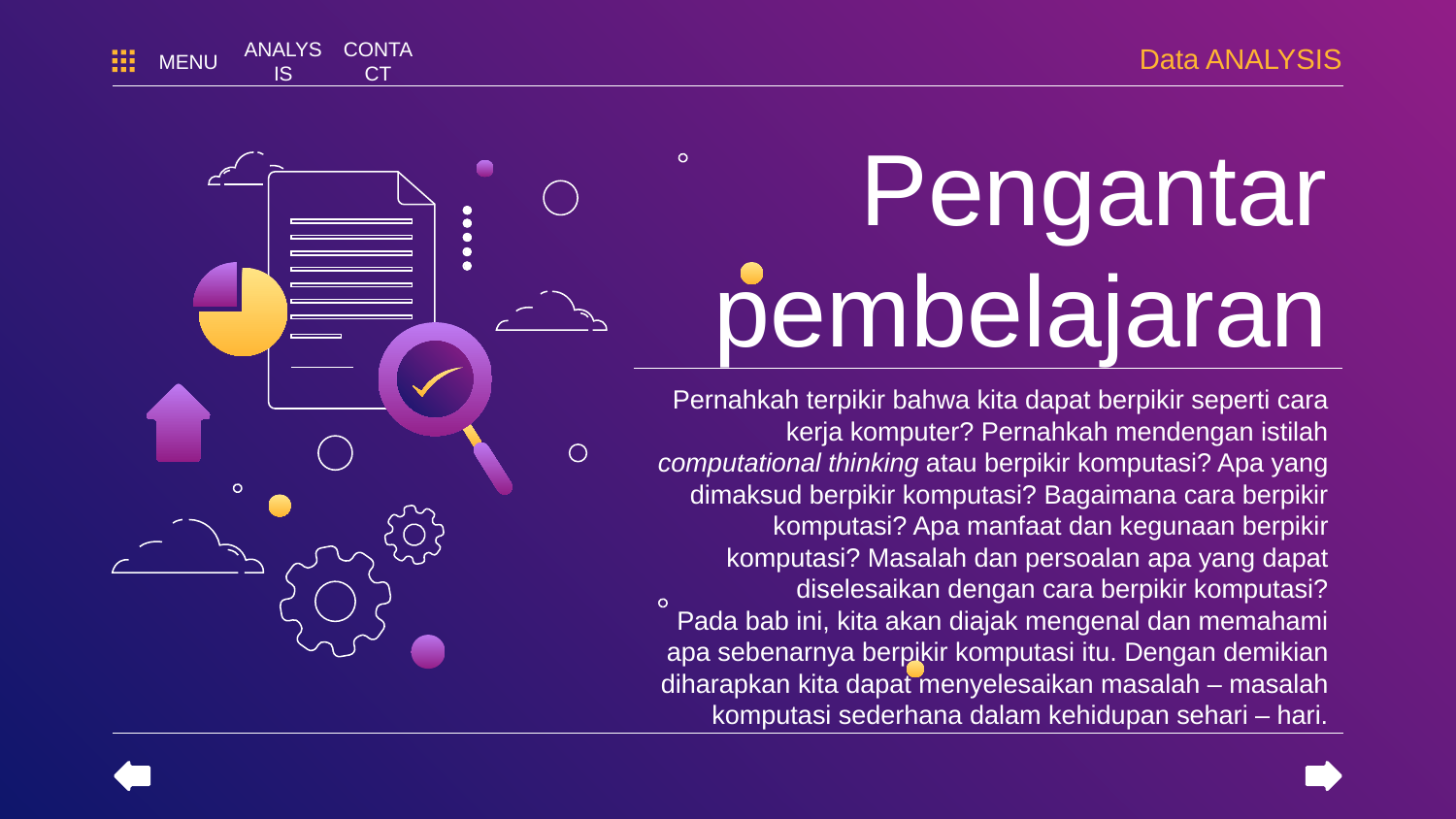

Data ANALYSIS
MENU
ANALYSIS
CONTACT

# Pengantar pembelajaran

Pernahkah terpikir bahwa kita dapat berpikir seperti cara kerja komputer? Pernahkah mendengan istilah computational thinking atau berpikir komputasi? Apa yang dimaksud berpikir komputasi? Bagaimana cara berpikir komputasi? Apa manfaat dan kegunaan berpikir komputasi? Masalah dan persoalan apa yang dapat diselesaikan dengan cara berpikir komputasi?
Pada bab ini, kita akan diajak mengenal dan memahami apa sebenarnya berpikir komputasi itu. Dengan demikian diharapkan kita dapat menyelesaikan masalah – masalah komputasi sederhana dalam kehidupan sehari – hari.